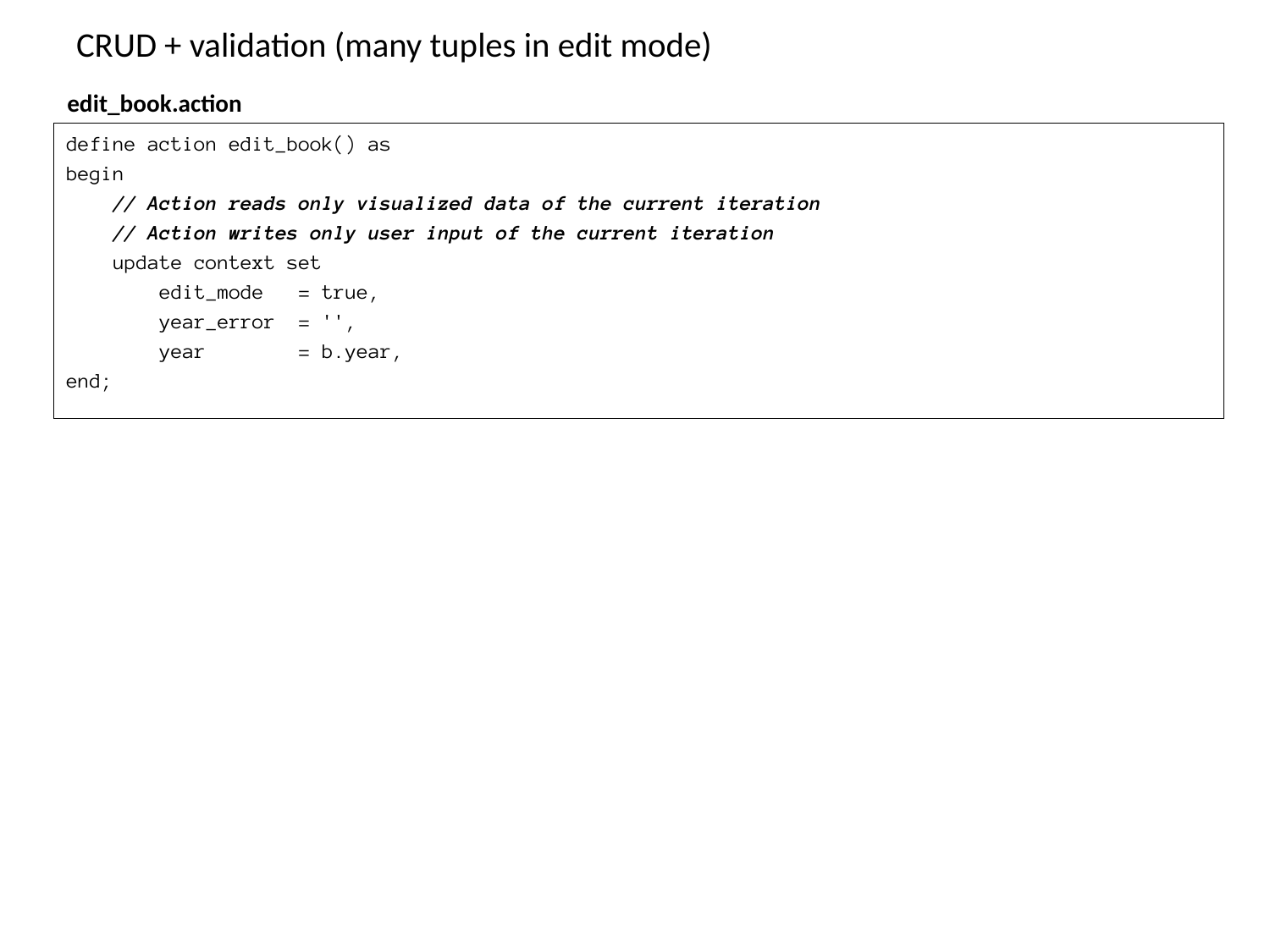

# CRUD + validation (many tuples in edit mode)
edit_book.action
define action edit_book() as
begin
    // Action reads only visualized data of the current iteration
    // Action writes only user input of the current iteration
    update context set
        edit_mode   = true,
        year_error  = '',
        year        = b.year,
end;